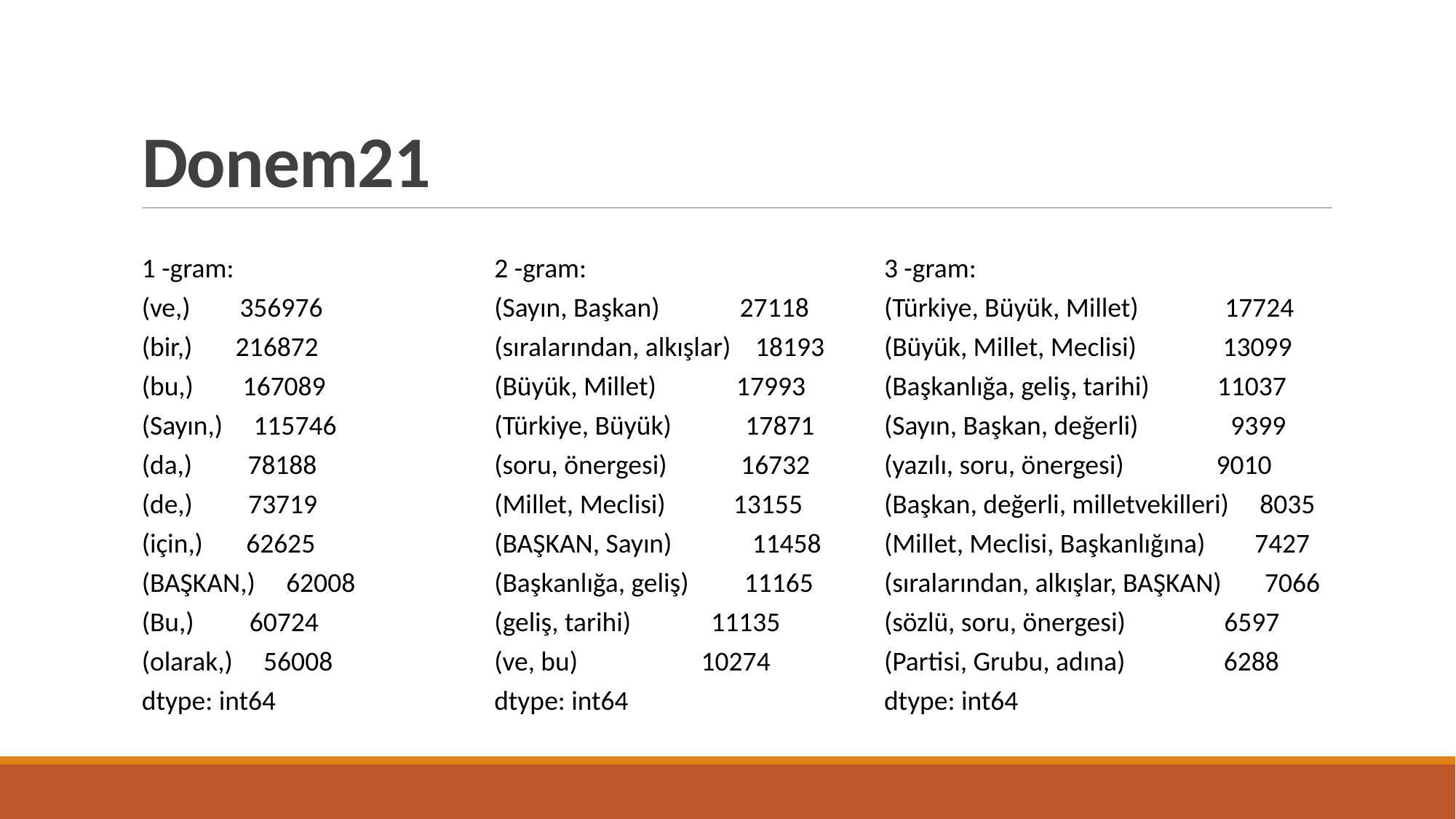

# Donem21
1 -gram:
(ve,)        356976
(bir,)       216872
(bu,)        167089
(Sayın,)     115746
(da,)         78188
(de,)         73719
(için,)       62625
(BAŞKAN,)     62008
(Bu,)         60724
(olarak,)     56008
dtype: int64
2 -gram:
(Sayın, Başkan)             27118
(sıralarından, alkışlar)    18193
(Büyük, Millet)             17993
(Türkiye, Büyük)            17871
(soru, önergesi)            16732
(Millet, Meclisi)           13155
(BAŞKAN, Sayın)             11458
(Başkanlığa, geliş)         11165
(geliş, tarihi)             11135
(ve, bu)                    10274
dtype: int64
3 -gram:
(Türkiye, Büyük, Millet)              17724
(Büyük, Millet, Meclisi)              13099
(Başkanlığa, geliş, tarihi)           11037
(Sayın, Başkan, değerli)               9399
(yazılı, soru, önergesi)               9010
(Başkan, değerli, milletvekilleri)     8035
(Millet, Meclisi, Başkanlığına)        7427
(sıralarından, alkışlar, BAŞKAN)       7066
(sözlü, soru, önergesi)                6597
(Partisi, Grubu, adına)                6288
dtype: int64